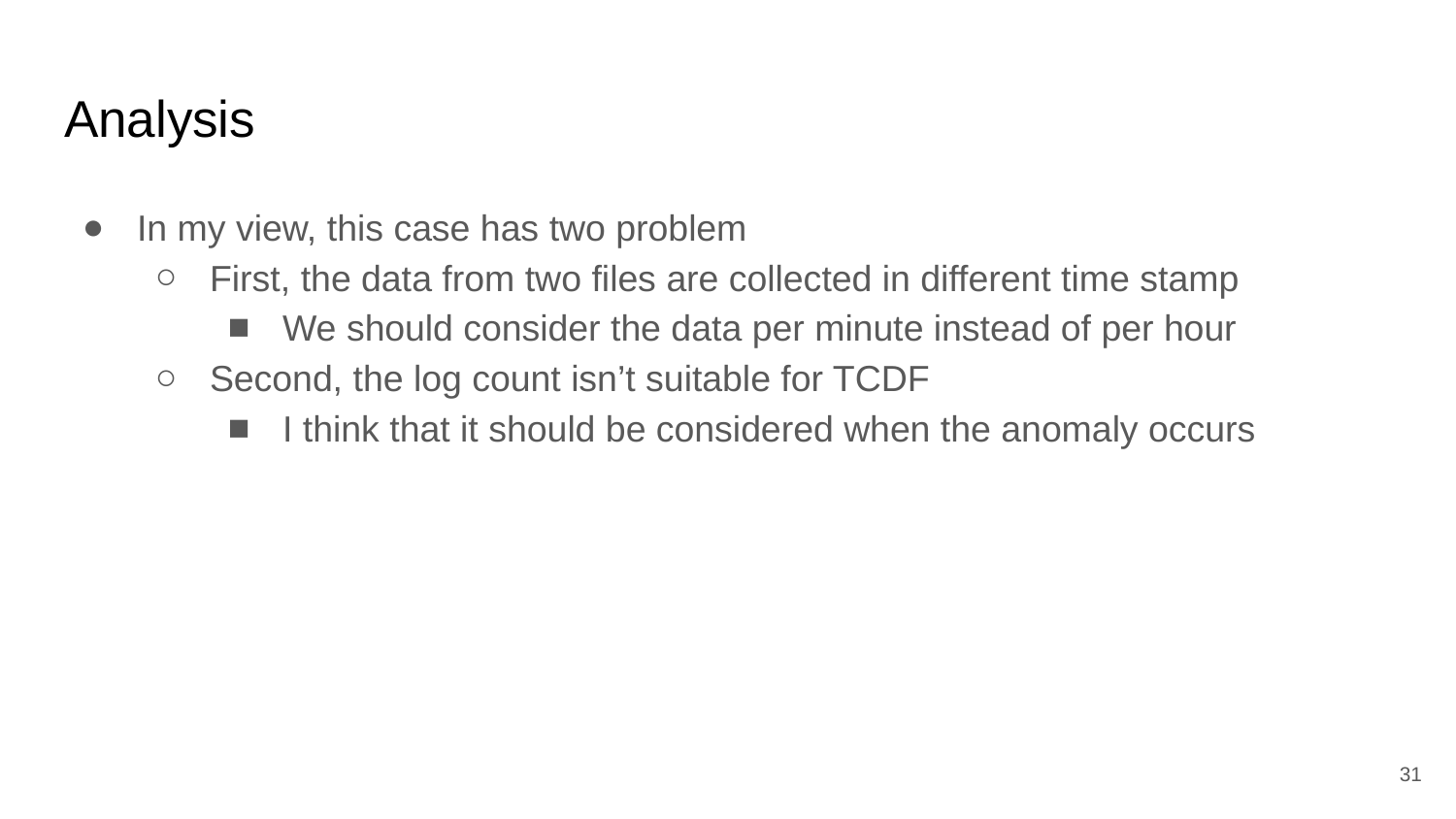

# Analysis
In my view, this case has two problem
First, the data from two files are collected in different time stamp
We should consider the data per minute instead of per hour
Second, the log count isn’t suitable for TCDF
I think that it should be considered when the anomaly occurs

31